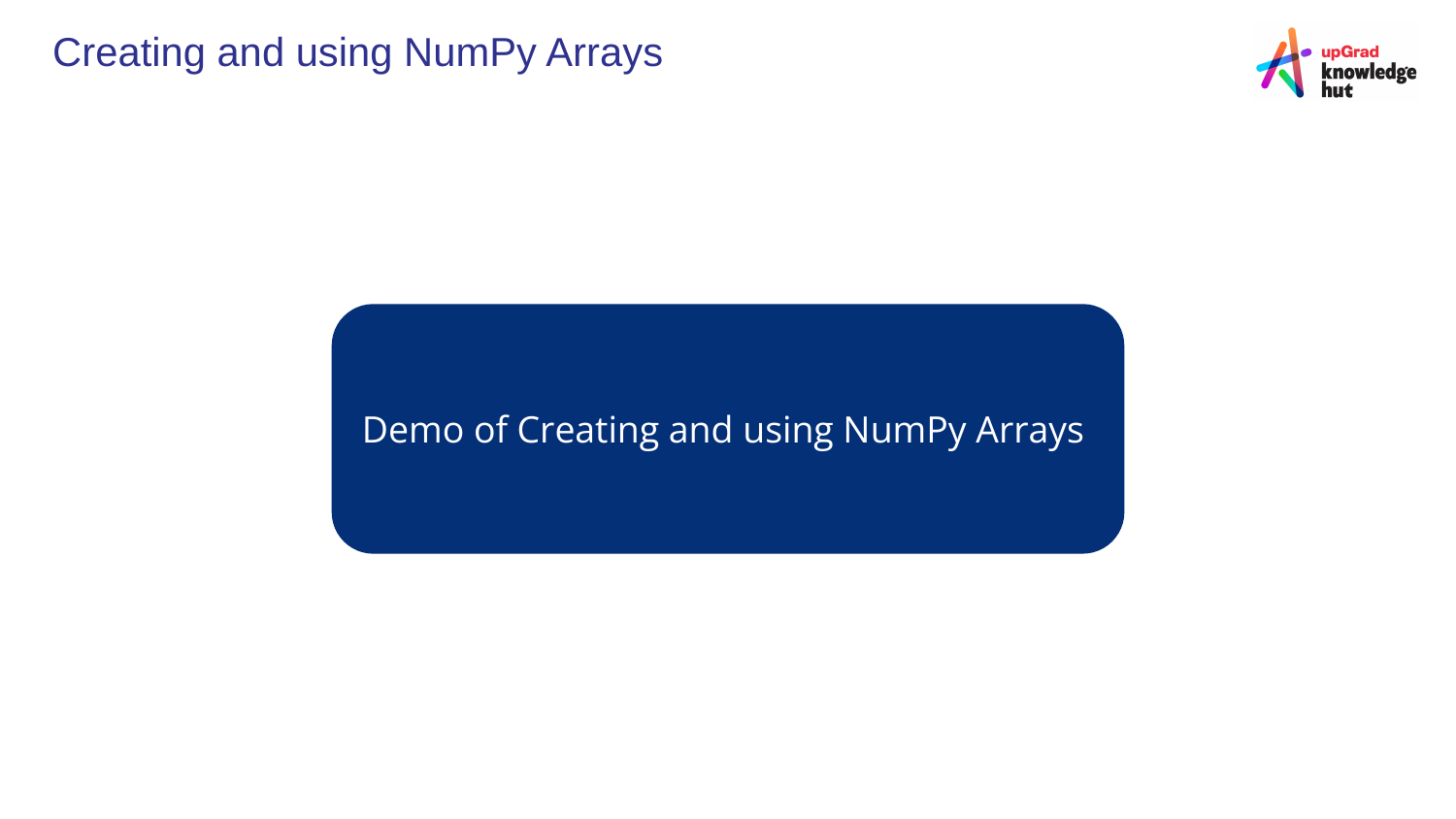

# Creating and using NumPy Arrays
Demo of Creating and using NumPy Arrays